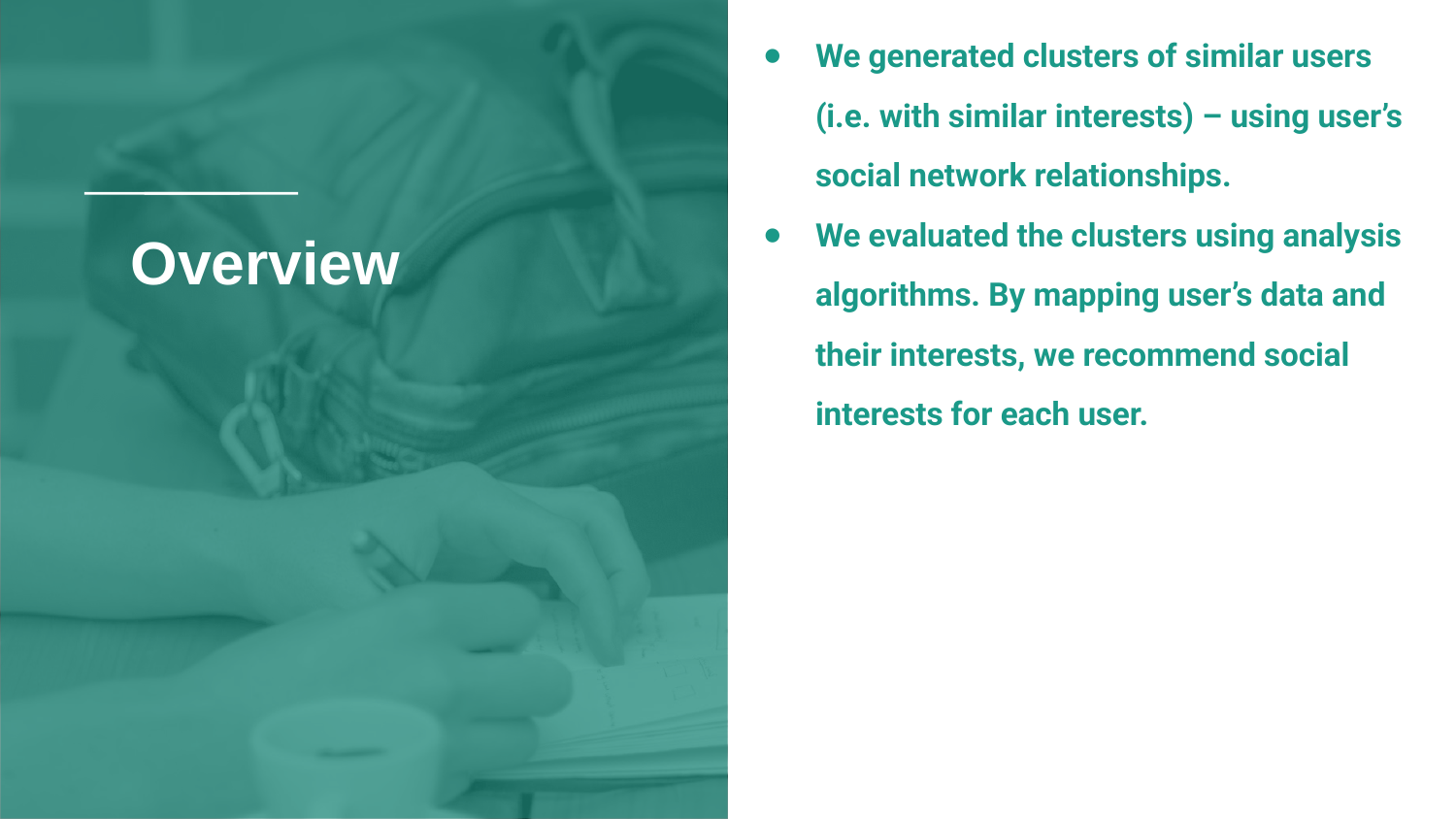

We generated clusters of similar users (i.e. with similar interests) – using user’s social network relationships.
We evaluated the clusters using analysis algorithms. By mapping user’s data and their interests, we recommend social interests for each user.

# Overview